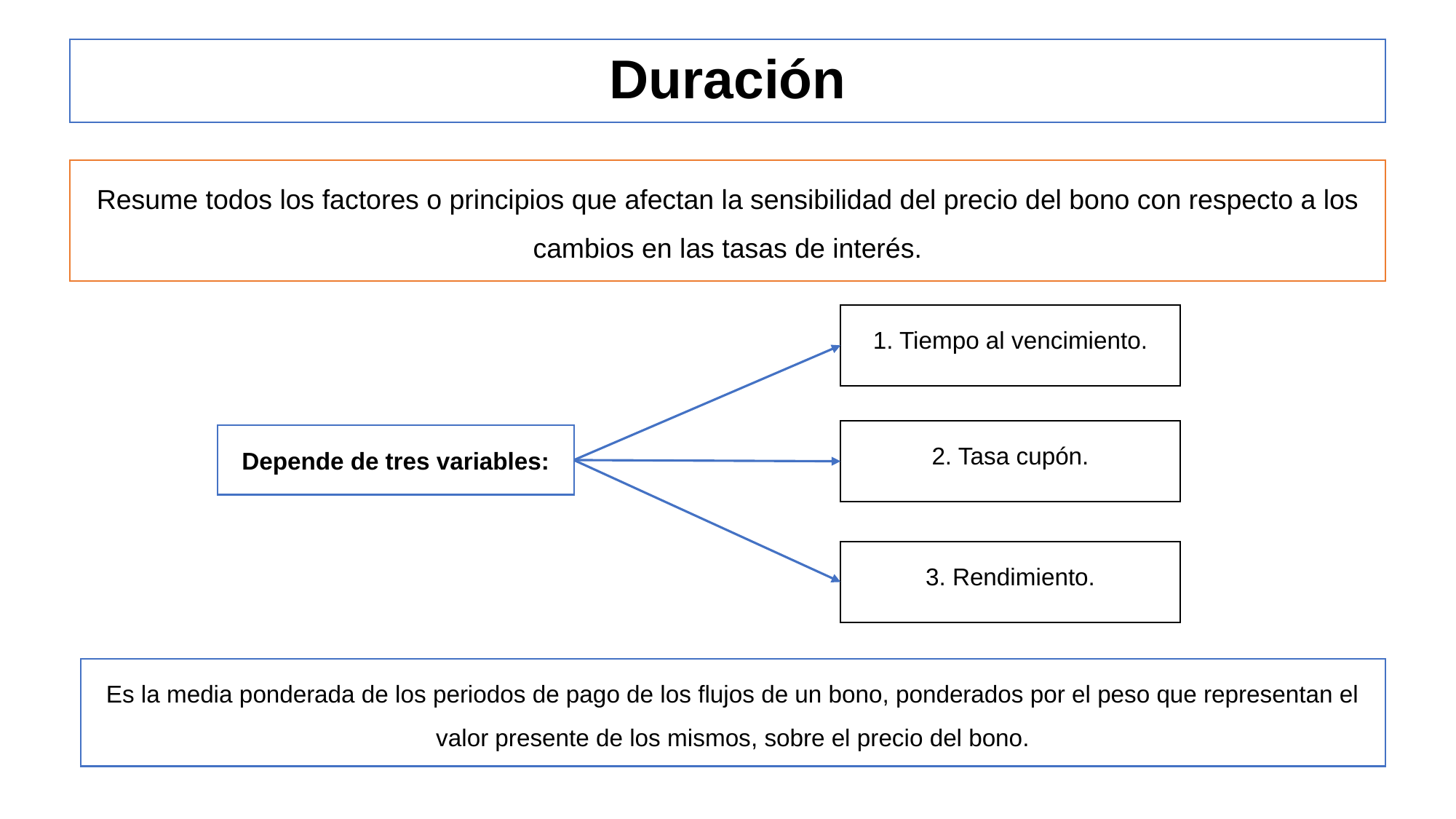

Duración
Resume todos los factores o principios que afectan la sensibilidad del precio del bono con respecto a los cambios en las tasas de interés.
1. Tiempo al vencimiento.
2. Tasa cupón.
Depende de tres variables:
3. Rendimiento.
Es la media ponderada de los periodos de pago de los flujos de un bono, ponderados por el peso que representan el valor presente de los mismos, sobre el precio del bono.